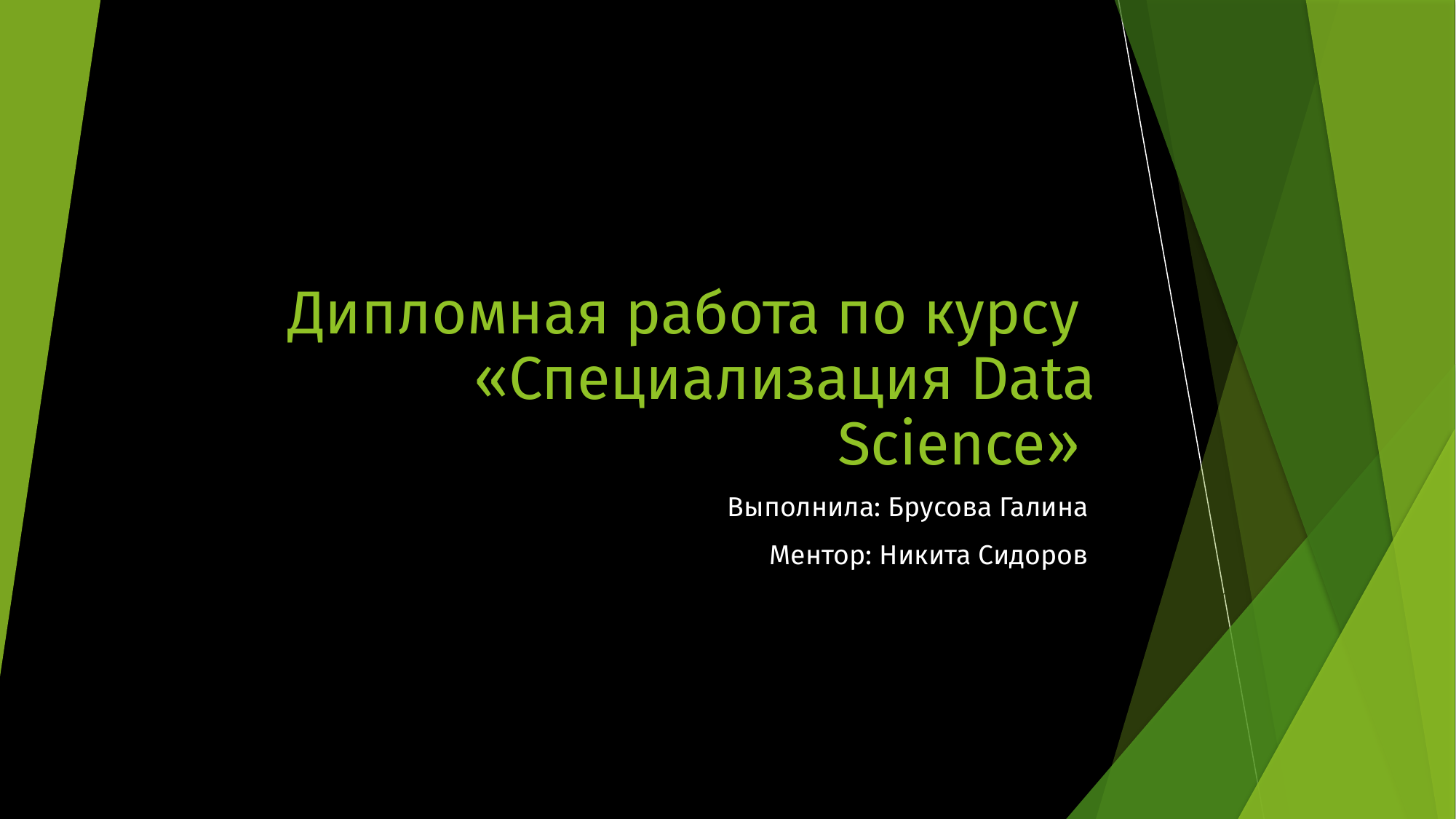

# Дипломная работа по курсу  «Специализация Data Science»
Выполнила: Брусова Галина
Ментор: Никита Сидоров